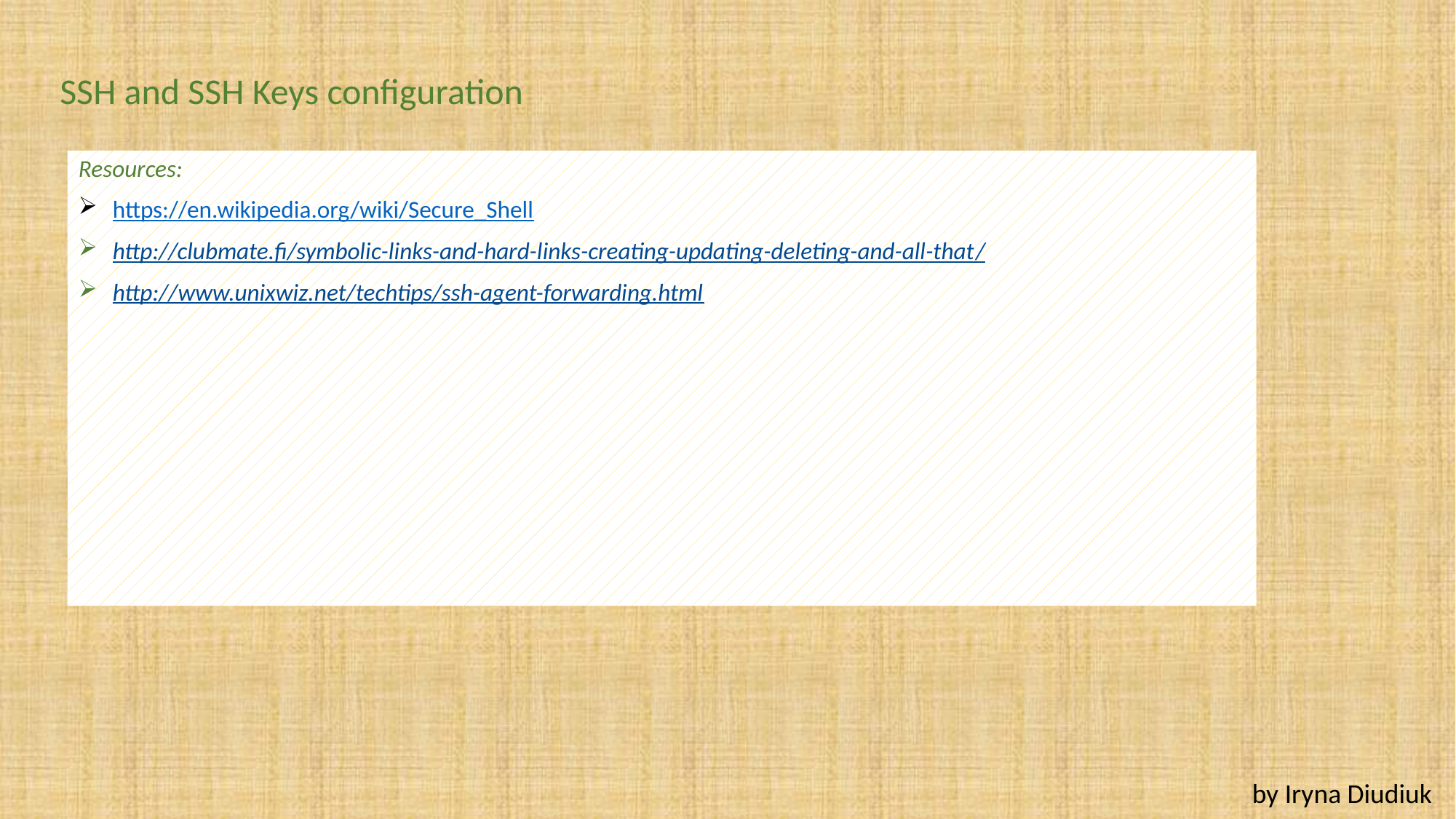

# SSH and SSH Keys configuration
Resources:
https://en.wikipedia.org/wiki/Secure_Shell
http://clubmate.fi/symbolic-links-and-hard-links-creating-updating-deleting-and-all-that/
http://www.unixwiz.net/techtips/ssh-agent-forwarding.html

by Iryna Diudiuk